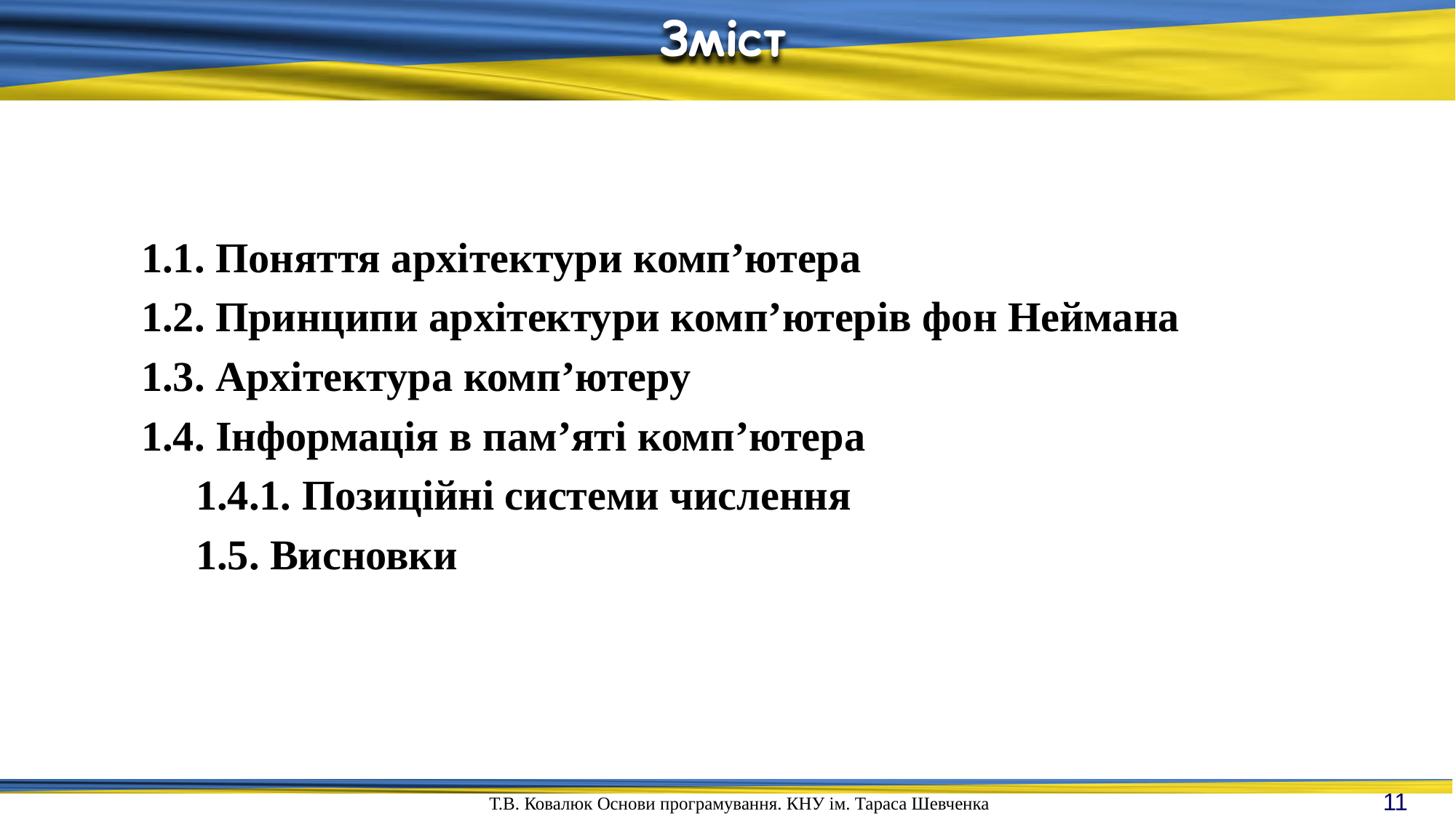

Зміст
1.1. Поняття архітектури комп’ютера
1.2. Принципи архітектури комп’ютерів фон Неймана
1.3. Архітектура комп’ютеру
1.4. Інформація в пам’яті комп’ютера
1.4.1. Позиційні системи числення
1.5. Висновки